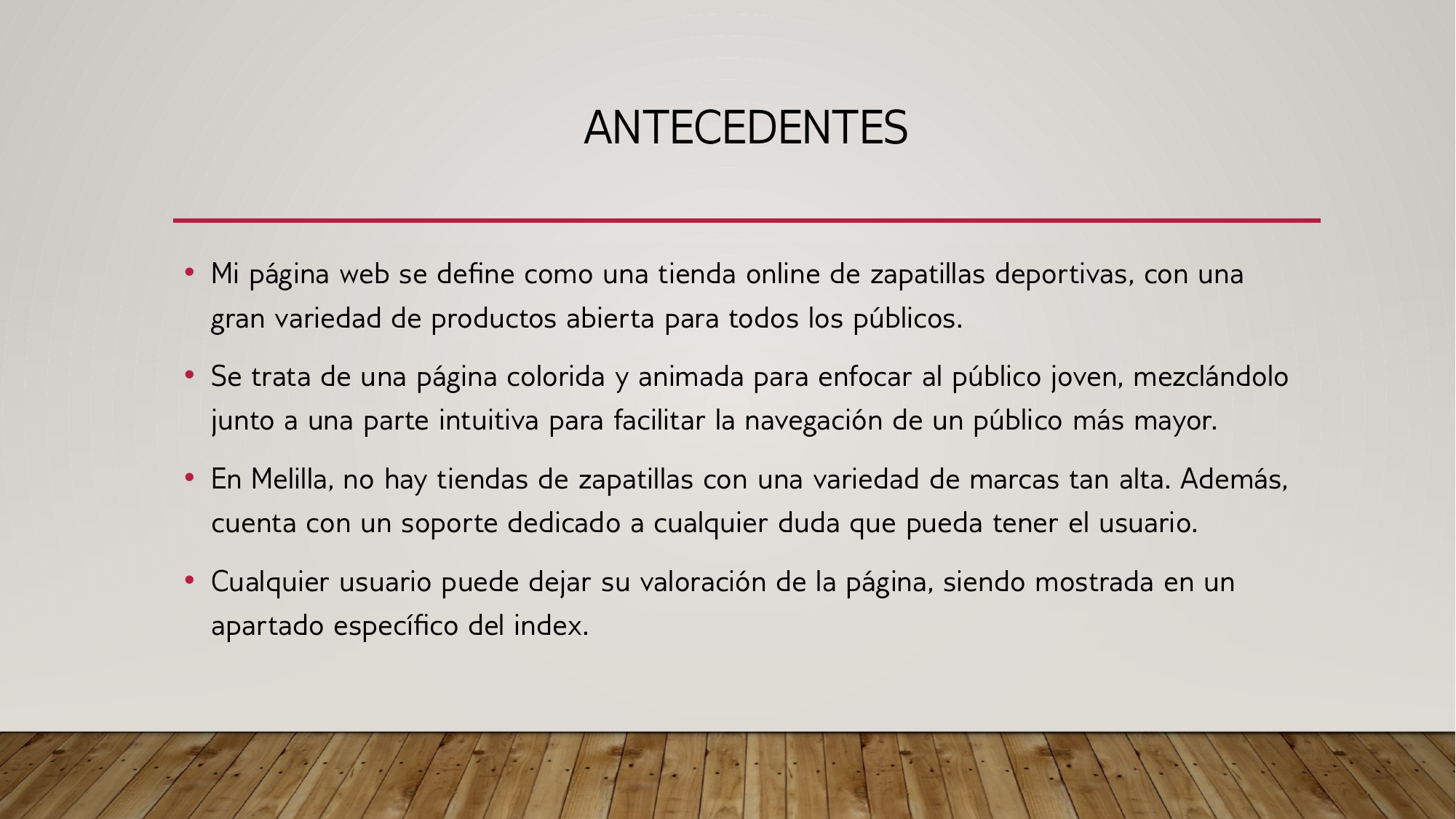

# ANTECEDENTES
Mi página web se define como una tienda online de zapatillas deportivas, con una gran variedad de productos abierta para todos los públicos.
Se trata de una página colorida y animada para enfocar al público joven, mezclándolo junto a una parte intuitiva para facilitar la navegación de un público más mayor.
En Melilla, no hay tiendas de zapatillas con una variedad de marcas tan alta. Además, cuenta con un soporte dedicado a cualquier duda que pueda tener el usuario.
Cualquier usuario puede dejar su valoración de la página, siendo mostrada en un apartado específico del index.